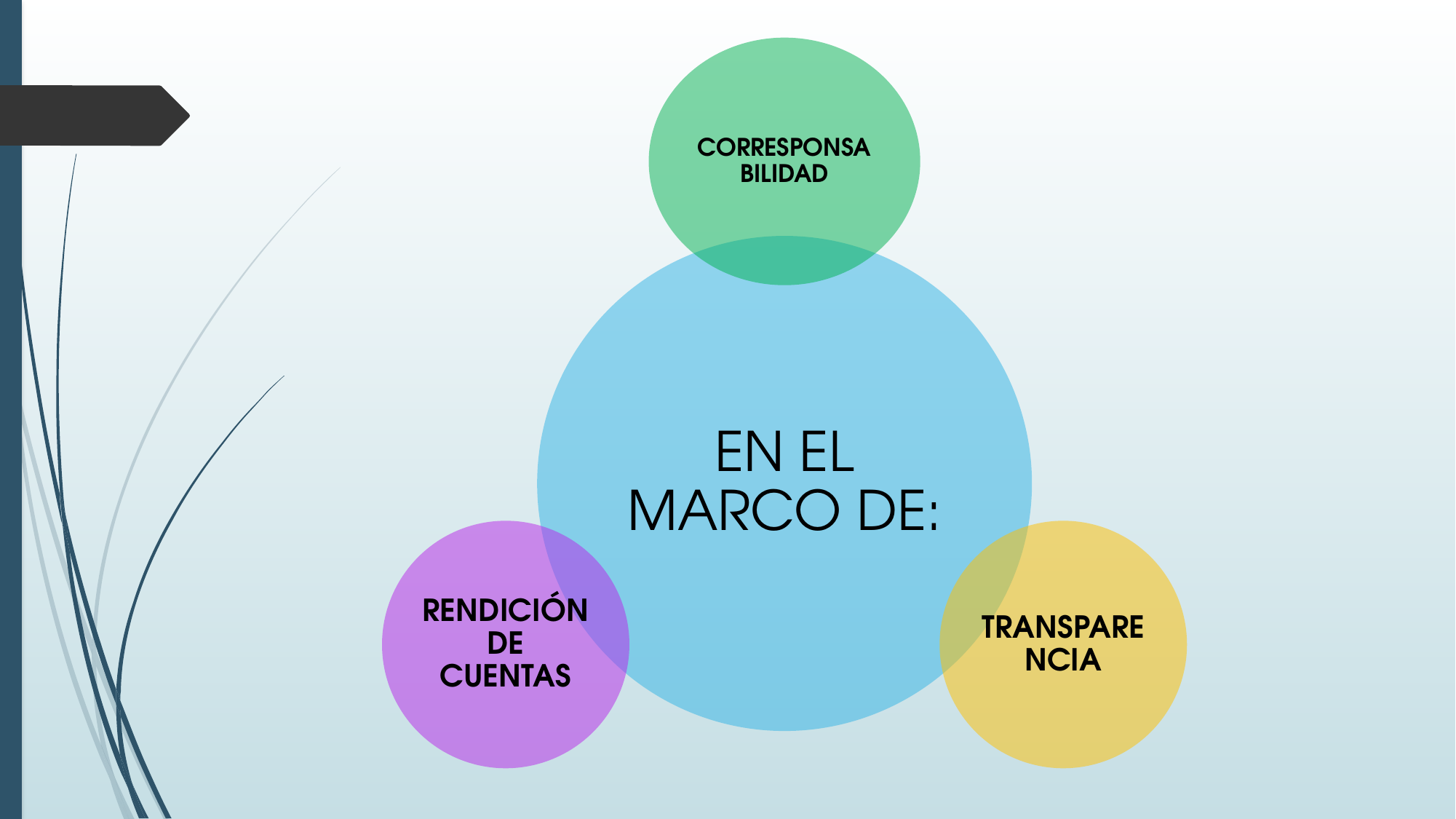

EN EL MARCO DE:
CORRESPONSABILIDAD
TRANSPARENCIA
RENDICIÓN DE CUENTAS